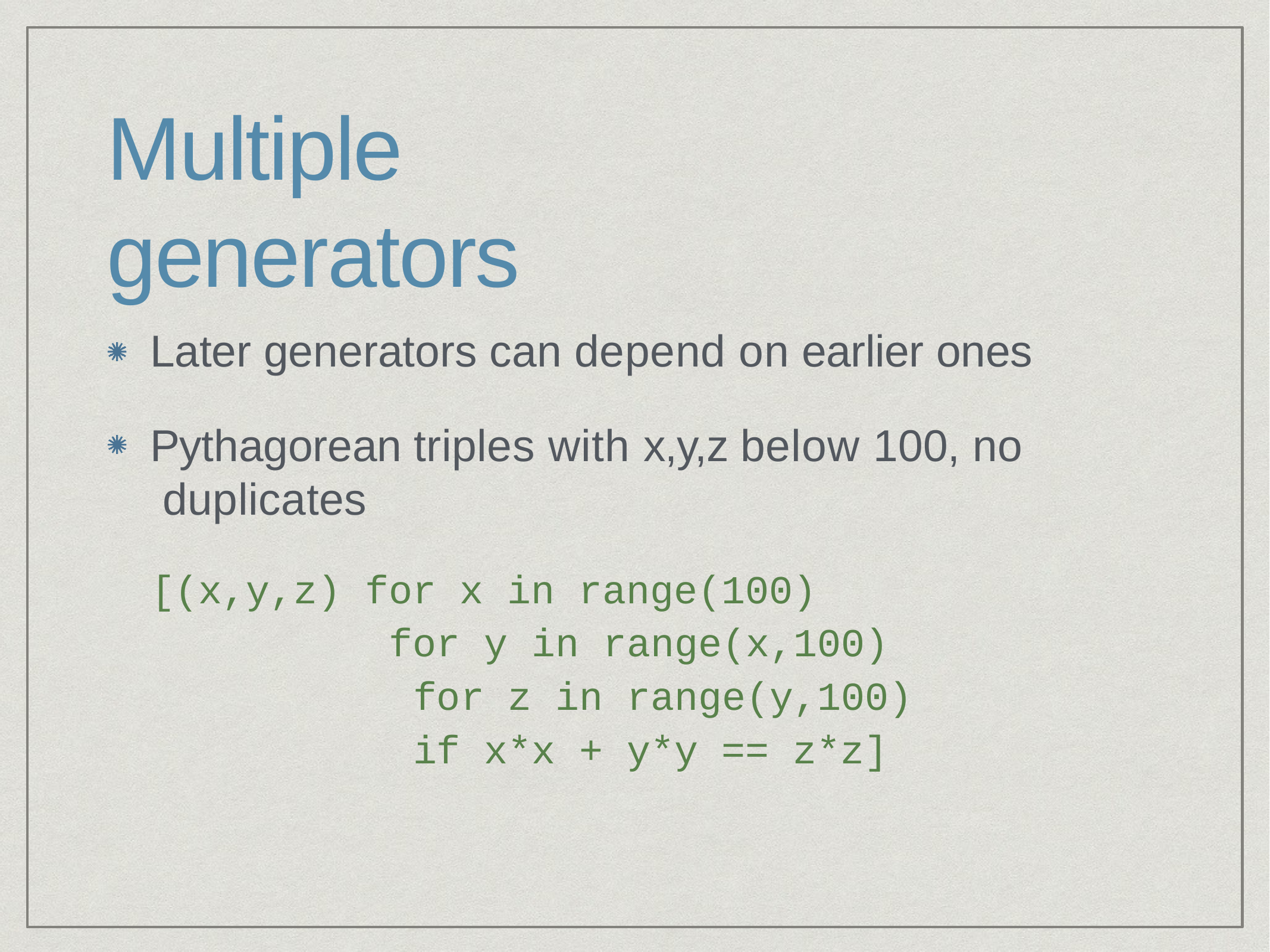

# Multiple generators
Later generators can depend on earlier ones
Pythagorean triples with x,y,z below 100, no  duplicates
[(x,y,z) for x in range(100)
for y in range(x,100)  for z in range(y,100)
if x*x + y*y == z*z]